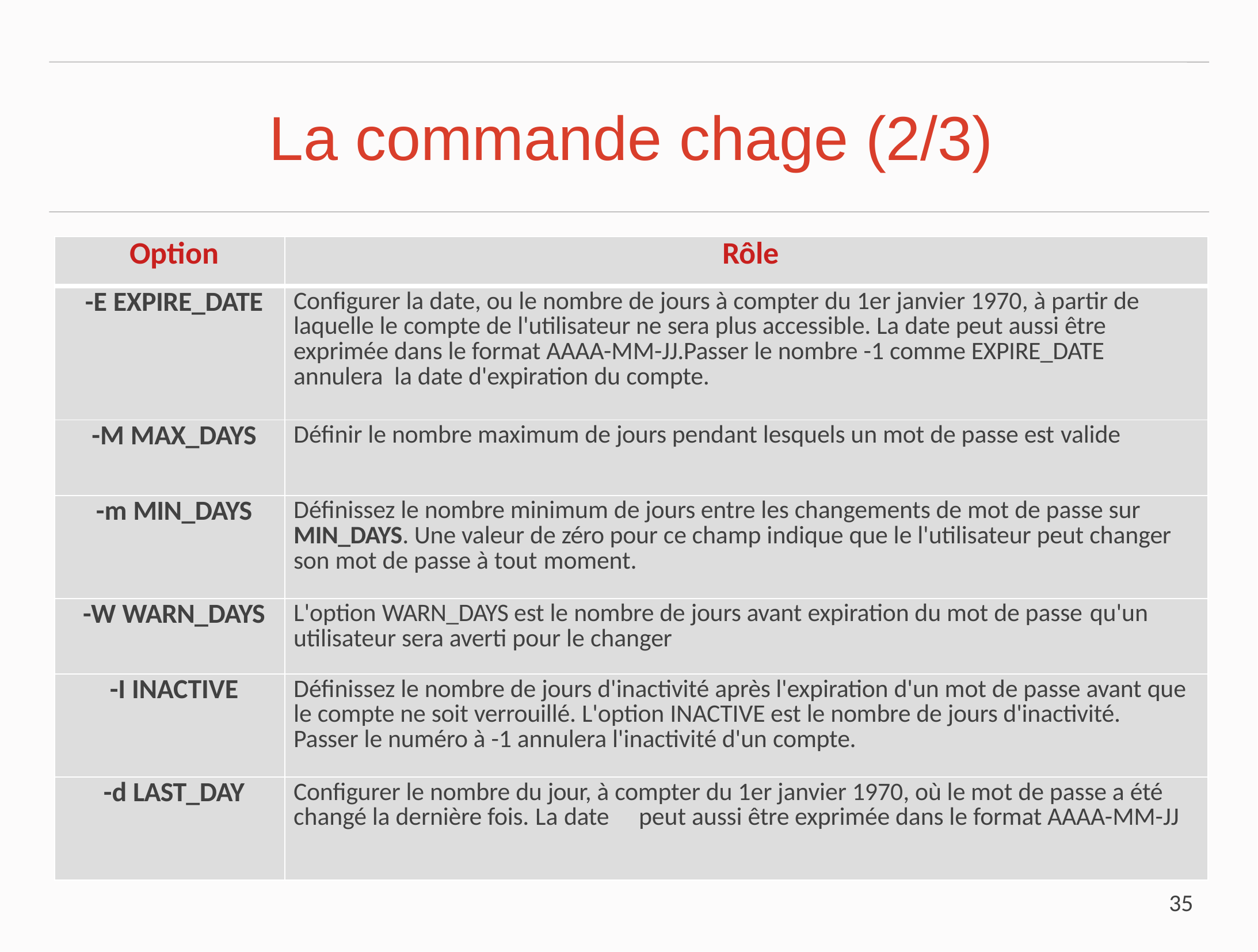

# La commande chage (2/3)
| Option | Rôle |
| --- | --- |
| -E EXPIRE\_DATE | Configurer la date, ou le nombre de jours à compter du 1er janvier 1970, à partir de laquelle le compte de l'utilisateur ne sera plus accessible. La date peut aussi être exprimée dans le format AAAA-MM-JJ.Passer le nombre -1 comme EXPIRE\_DATE annulera la date d'expiration du compte. |
| -M MAX\_DAYS | Définir le nombre maximum de jours pendant lesquels un mot de passe est valide |
| -m MIN\_DAYS | Définissez le nombre minimum de jours entre les changements de mot de passe sur MIN\_DAYS. Une valeur de zéro pour ce champ indique que le l'utilisateur peut changer son mot de passe à tout moment. |
| -W WARN\_DAYS | L'option WARN\_DAYS est le nombre de jours avant expiration du mot de passe qu'un utilisateur sera averti pour le changer |
| -I INACTIVE | Définissez le nombre de jours d'inactivité après l'expiration d'un mot de passe avant que le compte ne soit verrouillé. L'option INACTIVE est le nombre de jours d'inactivité. Passer le numéro à -1 annulera l'inactivité d'un compte. |
| -d LAST\_DAY | Configurer le nombre du jour, à compter du 1er janvier 1970, où le mot de passe a été changé la dernière fois. La date peut aussi être exprimée dans le format AAAA-MM-JJ |
35